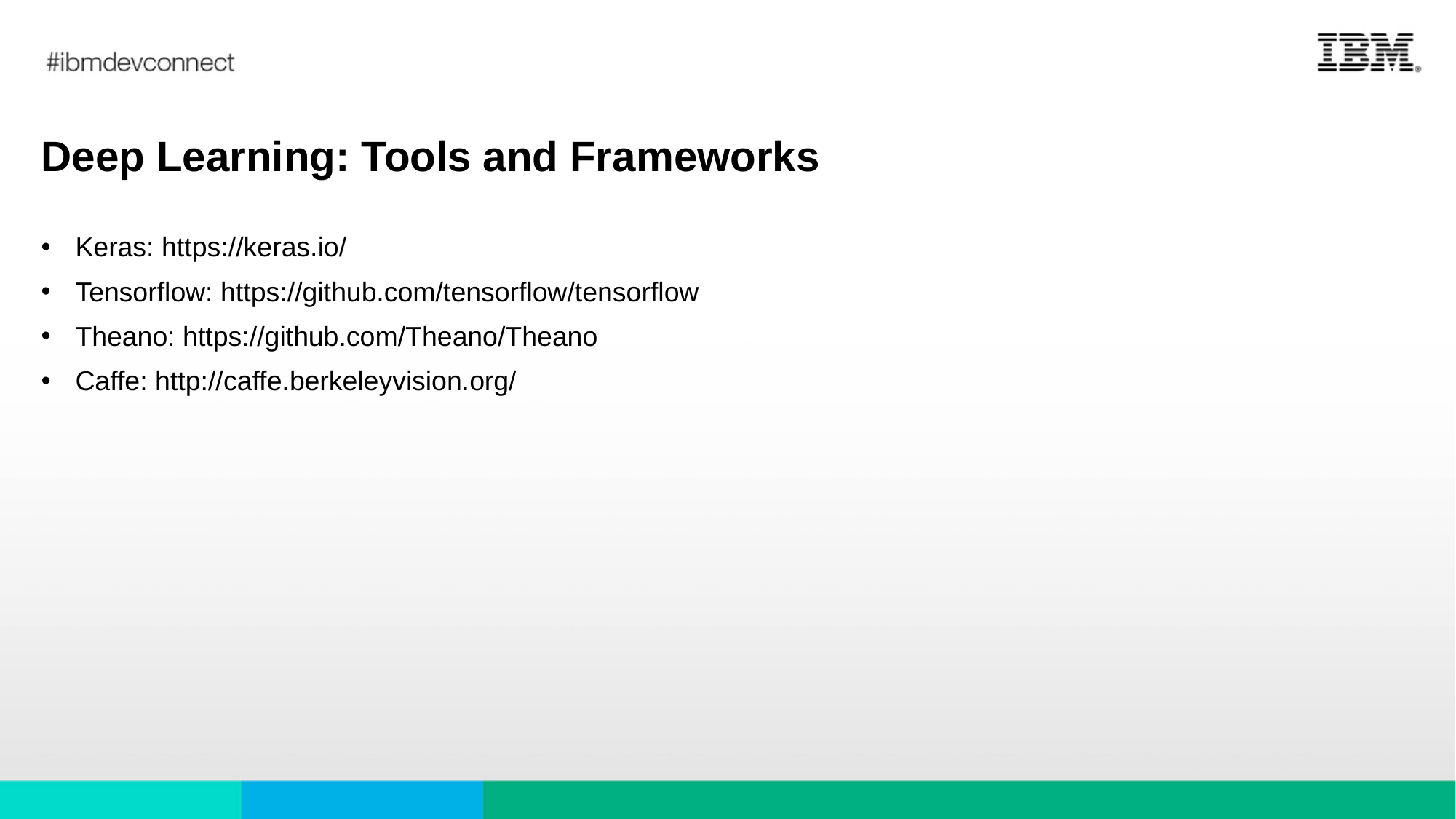

# Deep Learning: Tools and Frameworks
Keras: https://keras.io/
Tensorflow: https://github.com/tensorflow/tensorflow
Theano: https://github.com/Theano/Theano
Caffe: http://caffe.berkeleyvision.org/